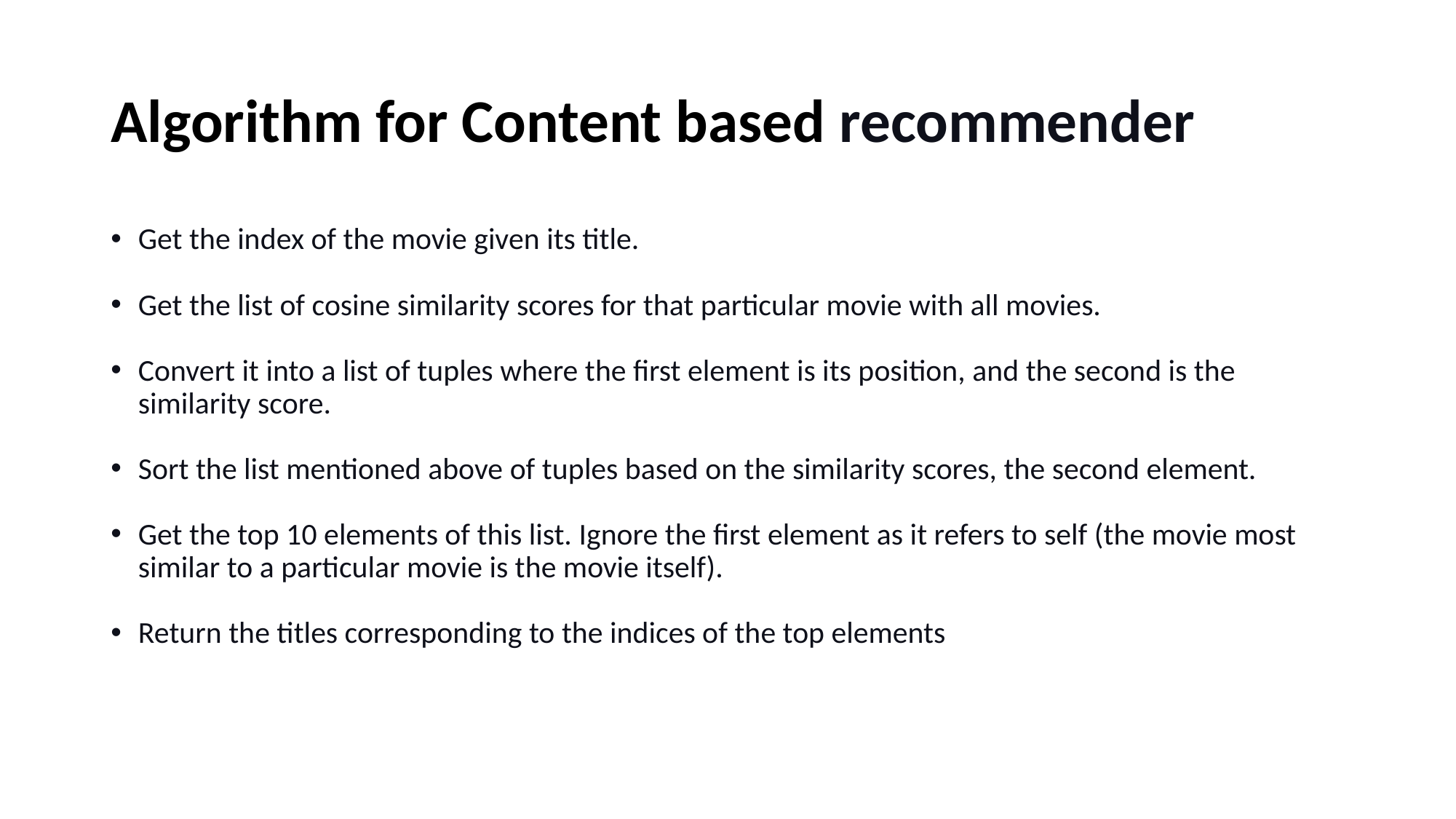

# Algorithm for Content based recommender
Get the index of the movie given its title.

Get the list of cosine similarity scores for that particular movie with all movies.

Convert it into a list of tuples where the first element is its position, and the second is the similarity score.

Sort the list mentioned above of tuples based on the similarity scores, the second element.

Get the top 10 elements of this list. Ignore the first element as it refers to self (the movie most similar to a particular movie is the movie itself).

Return the titles corresponding to the indices of the top elements